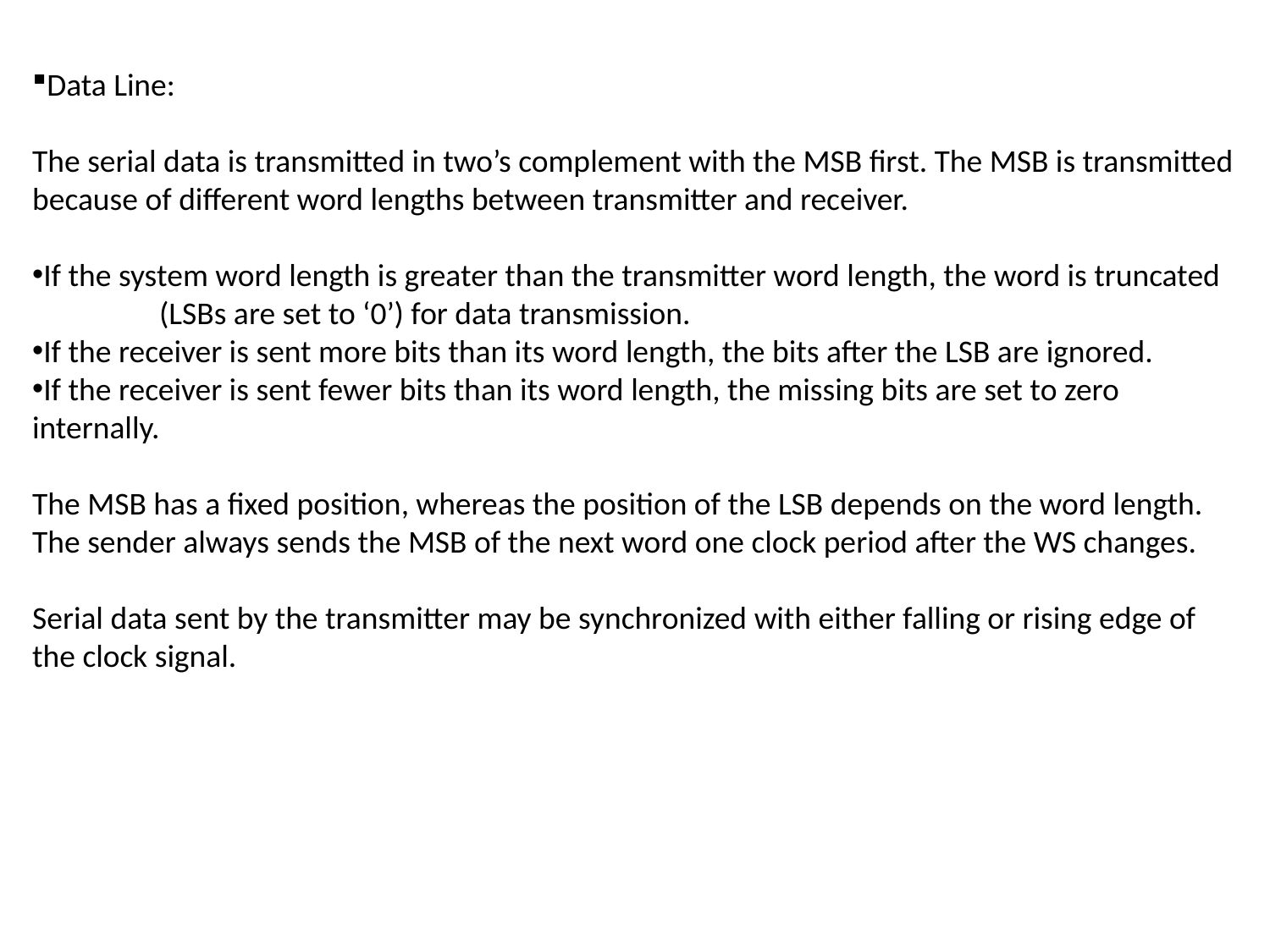

Data Line:

The serial data is transmitted in two’s complement with the MSB first. The MSB is transmitted because of different word lengths between transmitter and receiver.

If the system word length is greater than the transmitter word length, the word is truncated 	(LSBs are set to ‘0’) for data transmission.
If the receiver is sent more bits than its word length, the bits after the LSB are ignored.
If the receiver is sent fewer bits than its word length, the missing bits are set to zero internally.

The MSB has a fixed position, whereas the position of the LSB depends on the word length. The sender always sends the MSB of the next word one clock period after the WS changes.

Serial data sent by the transmitter may be synchronized with either falling or rising edge of the clock signal.